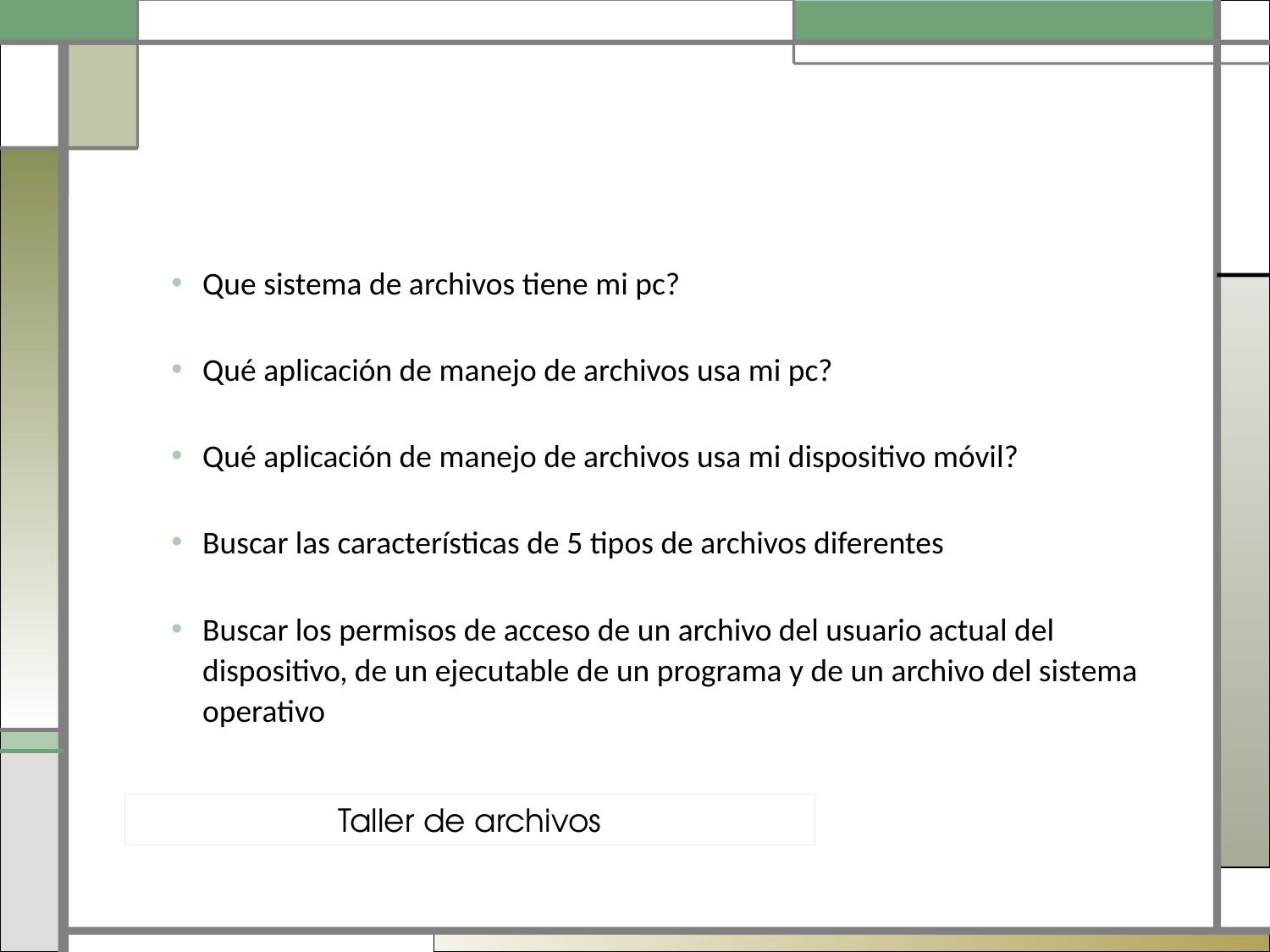

Que sistema de archivos tiene mi pc?
Qué aplicación de manejo de archivos usa mi pc?
Qué aplicación de manejo de archivos usa mi dispositivo móvil?
Buscar las características de 5 tipos de archivos diferentes
Buscar los permisos de acceso de un archivo del usuario actual del dispositivo, de un ejecutable de un programa y de un archivo del sistema operativo

Taller de archivos